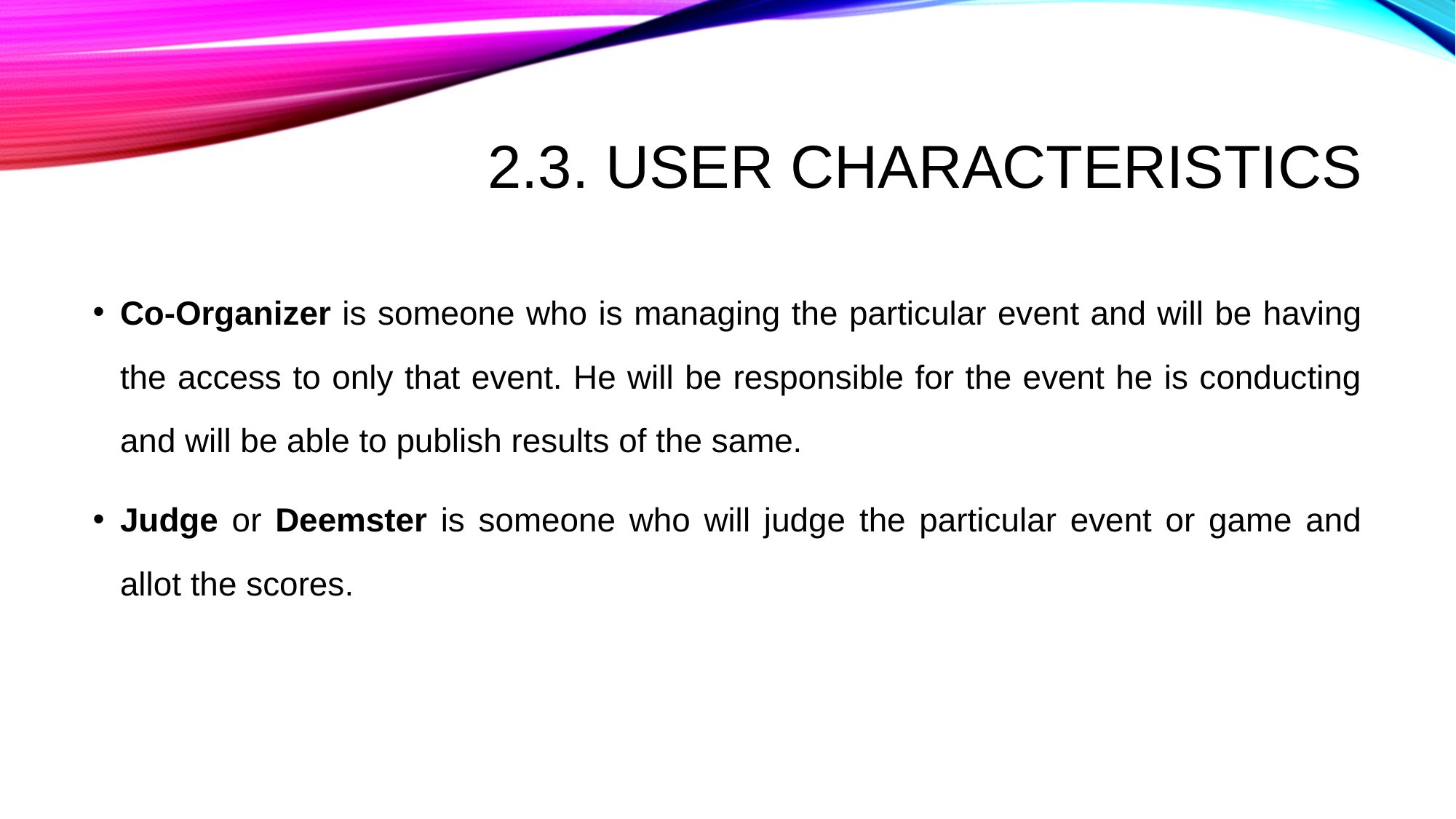

# 2.3. User characteristics
Co-Organizer is someone who is managing the particular event and will be having the access to only that event. He will be responsible for the event he is conducting and will be able to publish results of the same.
Judge or Deemster is someone who will judge the particular event or game and allot the scores.